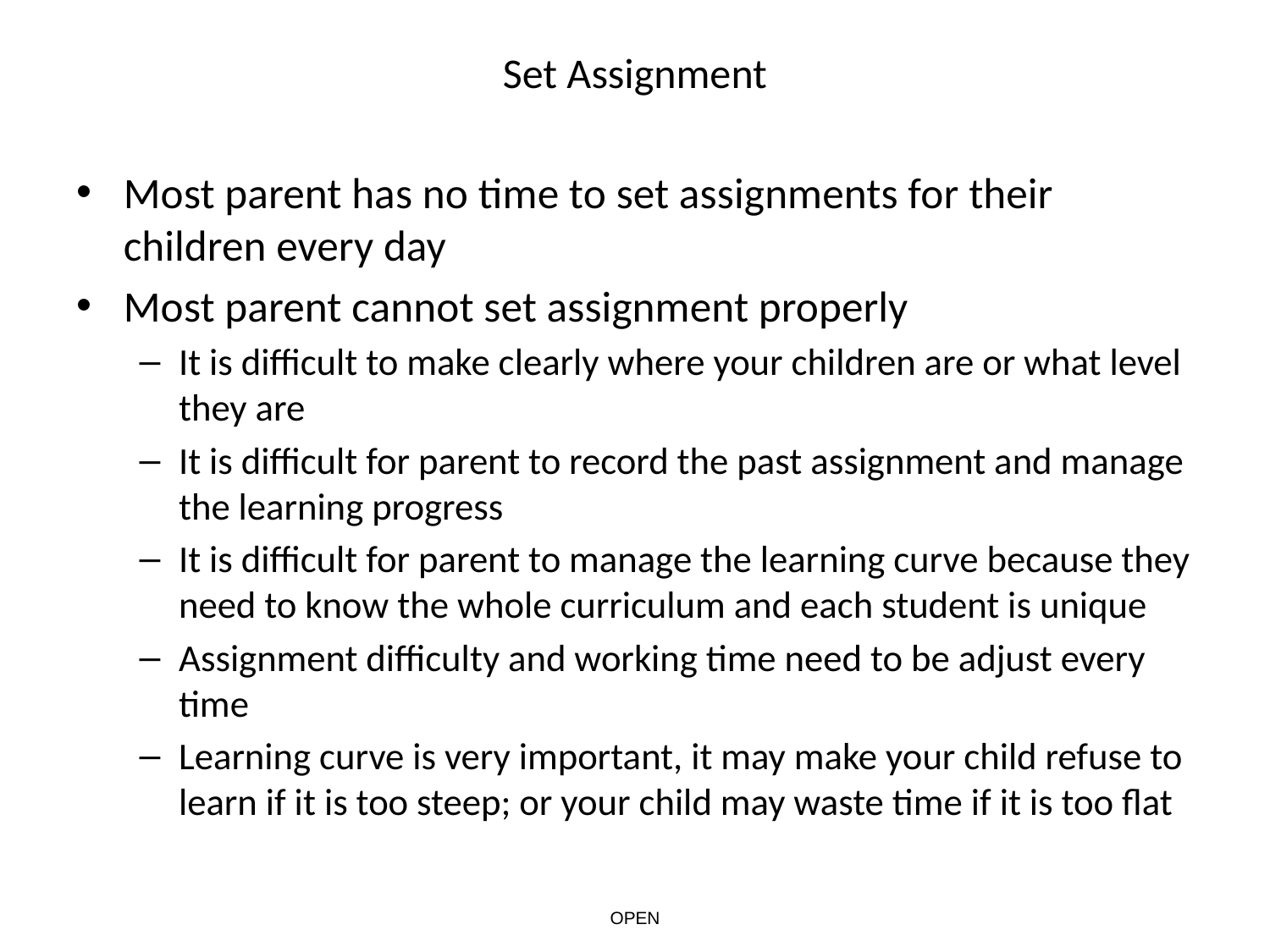

# Set Assignment
Most parent has no time to set assignments for their children every day
Most parent cannot set assignment properly
It is difficult to make clearly where your children are or what level they are
It is difficult for parent to record the past assignment and manage the learning progress
It is difficult for parent to manage the learning curve because they need to know the whole curriculum and each student is unique
Assignment difficulty and working time need to be adjust every time
Learning curve is very important, it may make your child refuse to learn if it is too steep; or your child may waste time if it is too flat